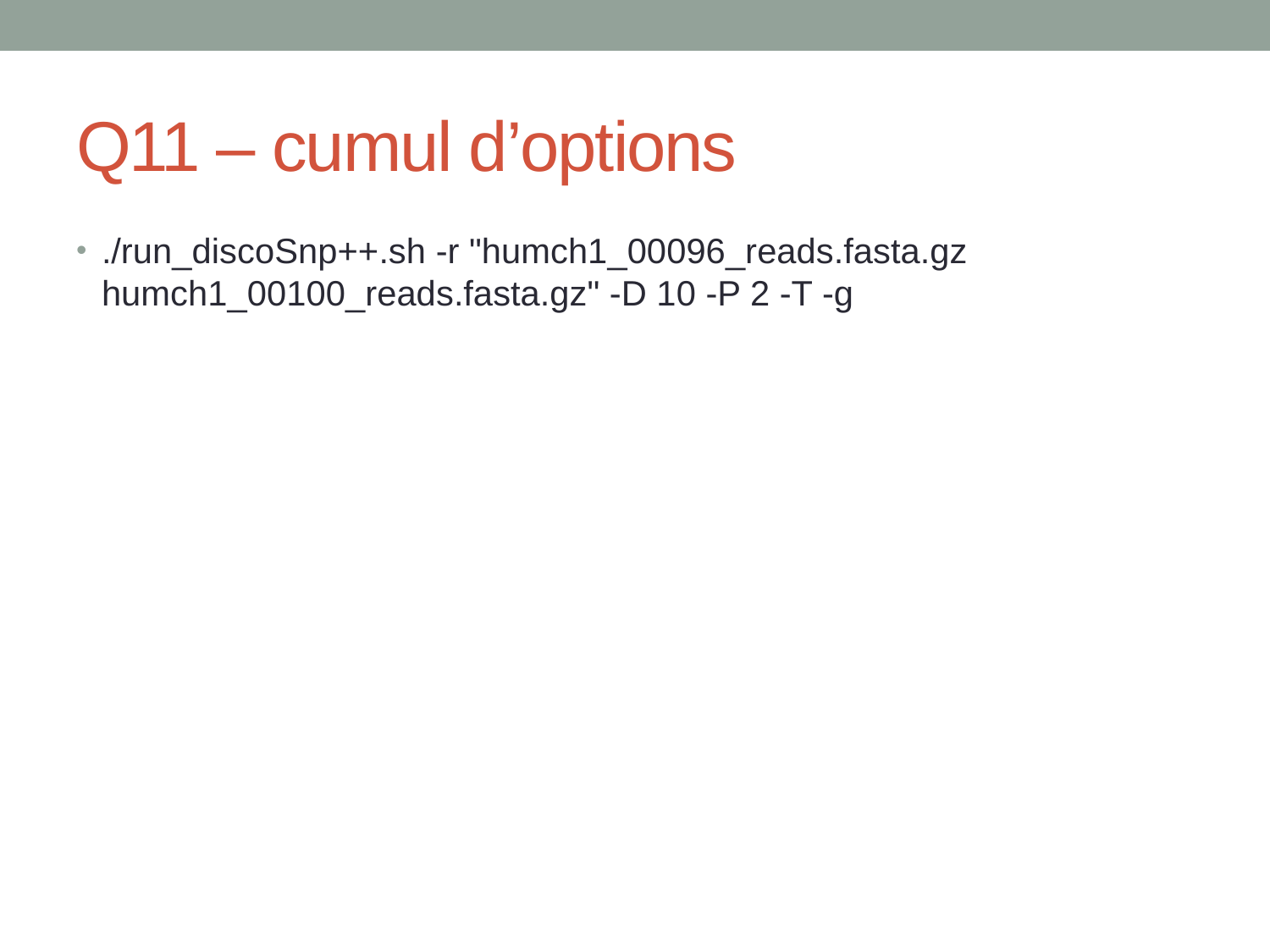

# Q11 – cumul d’options
./run_discoSnp++.sh -r "humch1_00096_reads.fasta.gz humch1_00100_reads.fasta.gz" -D 10 -P 2 -T -g